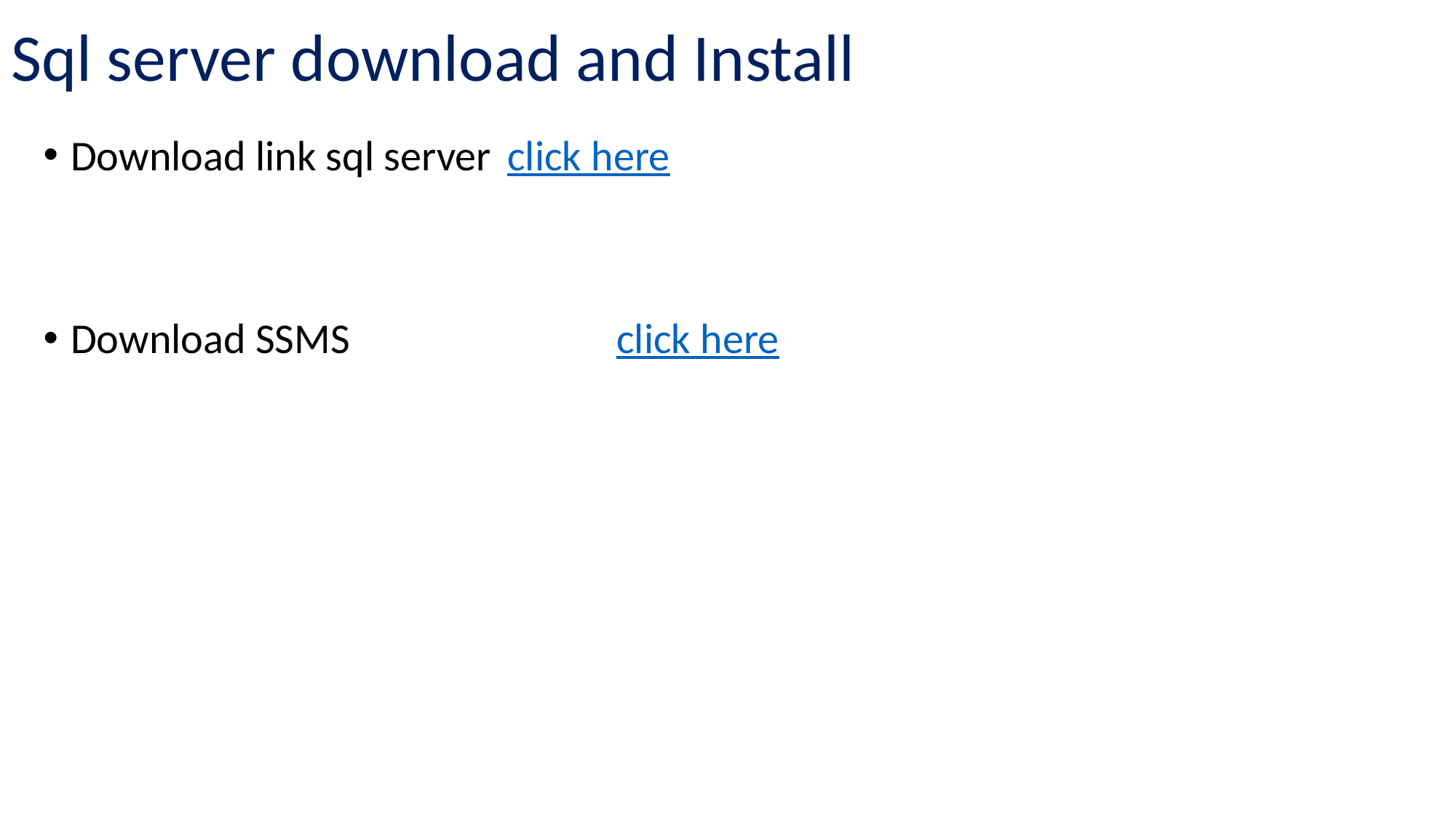

# Sql server download and Install
Download link sql server	click here

Download SSMS			click here